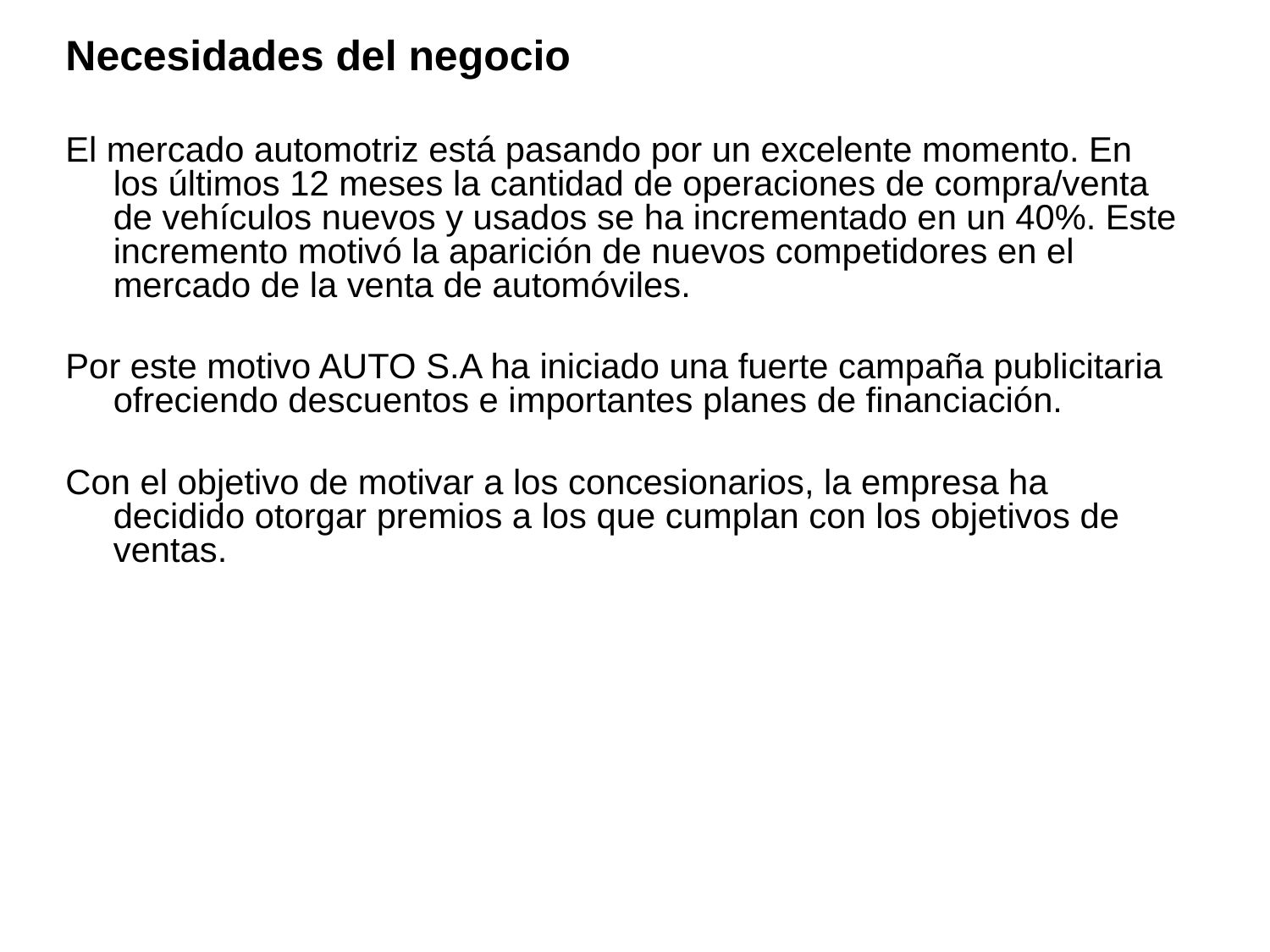

Necesidades del negocio

El mercado automotriz está pasando por un excelente momento. En los últimos 12 meses la cantidad de operaciones de compra/venta de vehículos nuevos y usados se ha incrementado en un 40%. Este incremento motivó la aparición de nuevos competidores en el mercado de la venta de automóviles.

Por este motivo AUTO S.A ha iniciado una fuerte campaña publicitaria ofreciendo descuentos e importantes planes de financiación.

Con el objetivo de motivar a los concesionarios, la empresa ha decidido otorgar premios a los que cumplan con los objetivos de ventas.